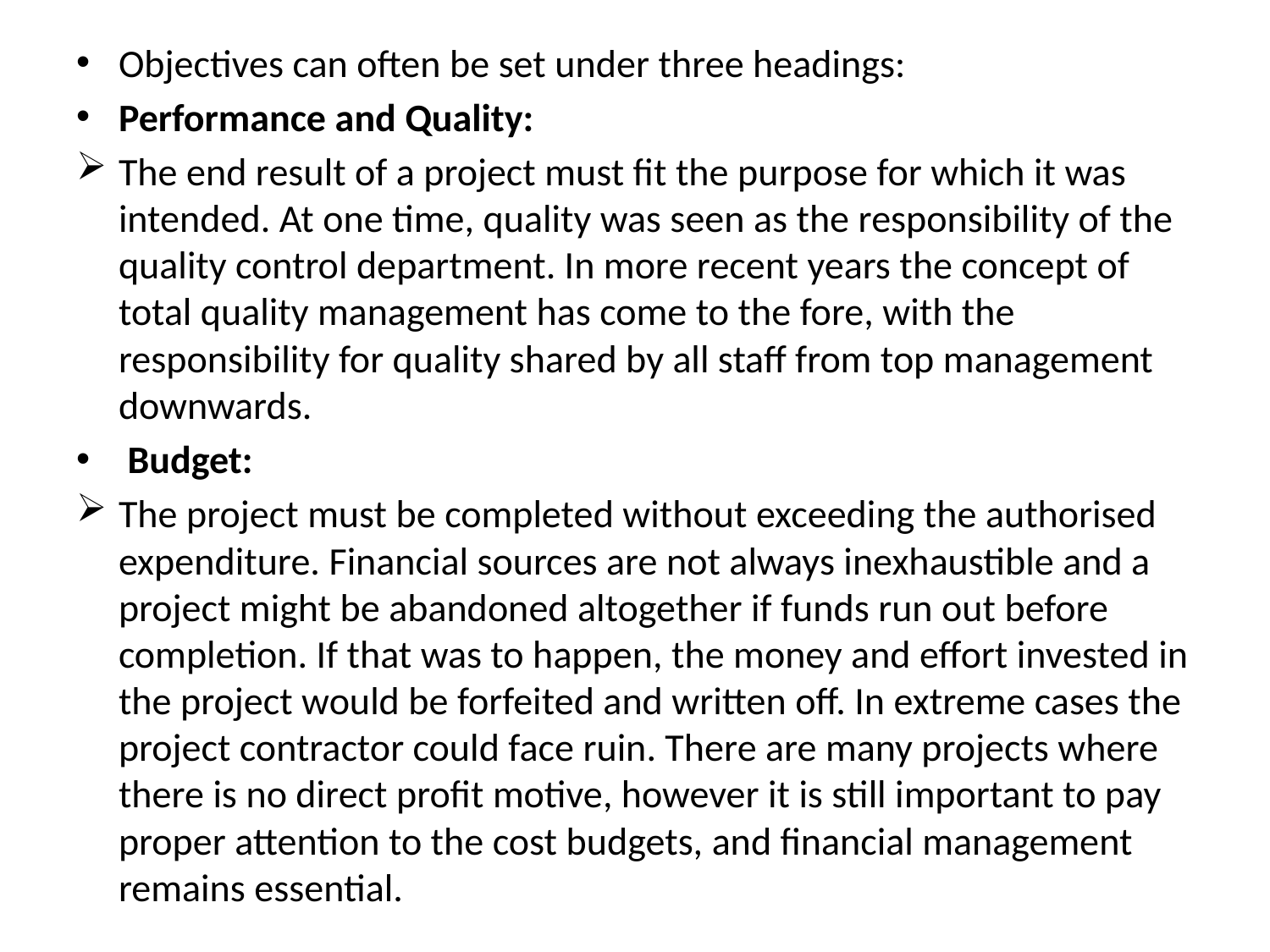

Objectives can often be set under three headings:
Performance and Quality:
The end result of a project must fit the purpose for which it was intended. At one time, quality was seen as the responsibility of the quality control department. In more recent years the concept of total quality management has come to the fore, with the responsibility for quality shared by all staff from top management downwards.
 Budget:
The project must be completed without exceeding the authorised expenditure. Financial sources are not always inexhaustible and a project might be abandoned altogether if funds run out before completion. If that was to happen, the money and effort invested in the project would be forfeited and written off. In extreme cases the project contractor could face ruin. There are many projects where there is no direct profit motive, however it is still important to pay proper attention to the cost budgets, and financial management remains essential.